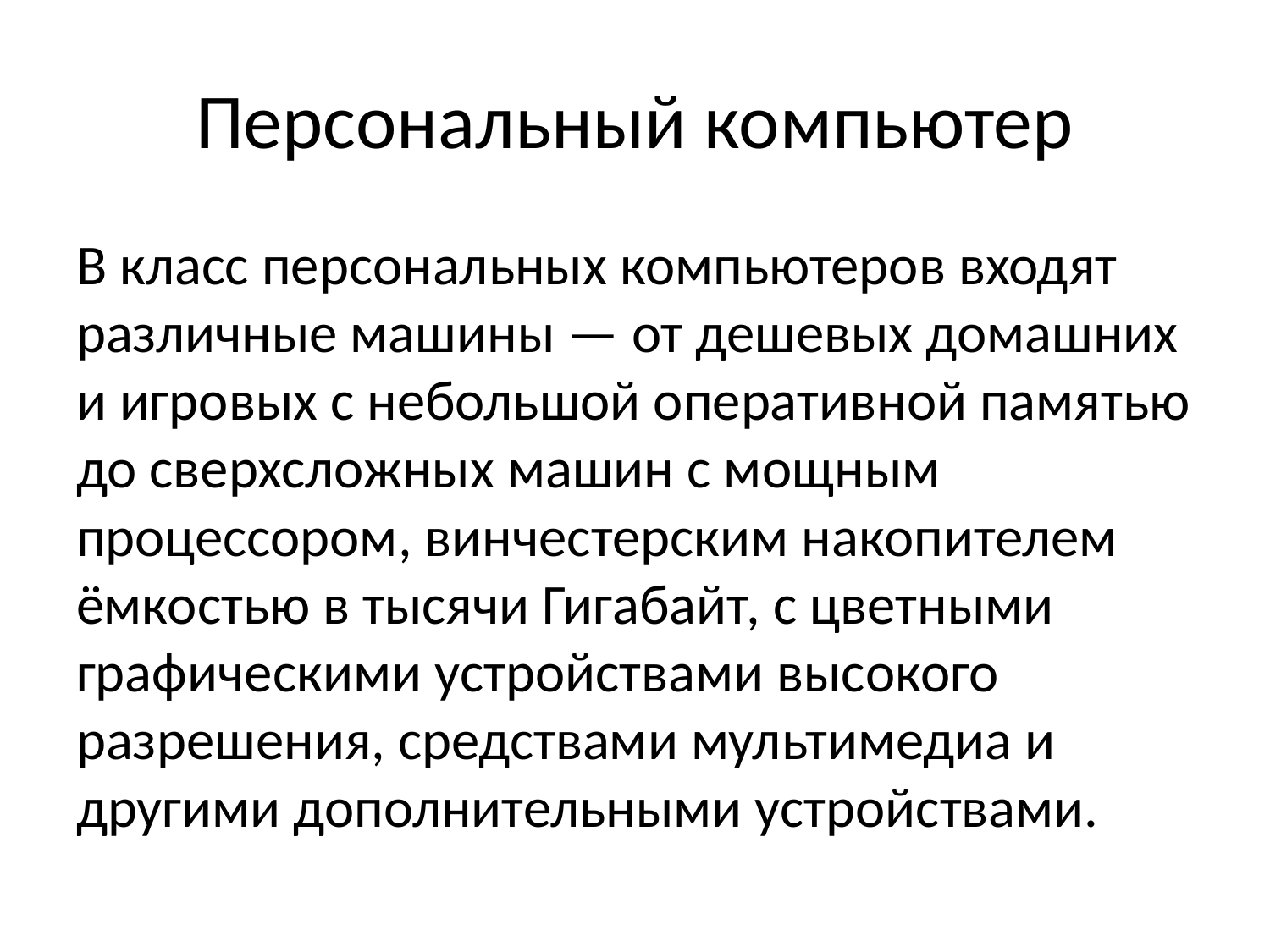

# Персональный компьютер
В класс персональных компьютеров входят различные машины — от дешевых домашних и игровых с небольшой оперативной памятью до сверхсложных машин с мощным процессором, винчестерским накопителем ёмкостью в тысячи Гигабайт, с цветными графическими устройствами высокого разрешения, средствами мультимедиа и другими дополнительными устройствами.